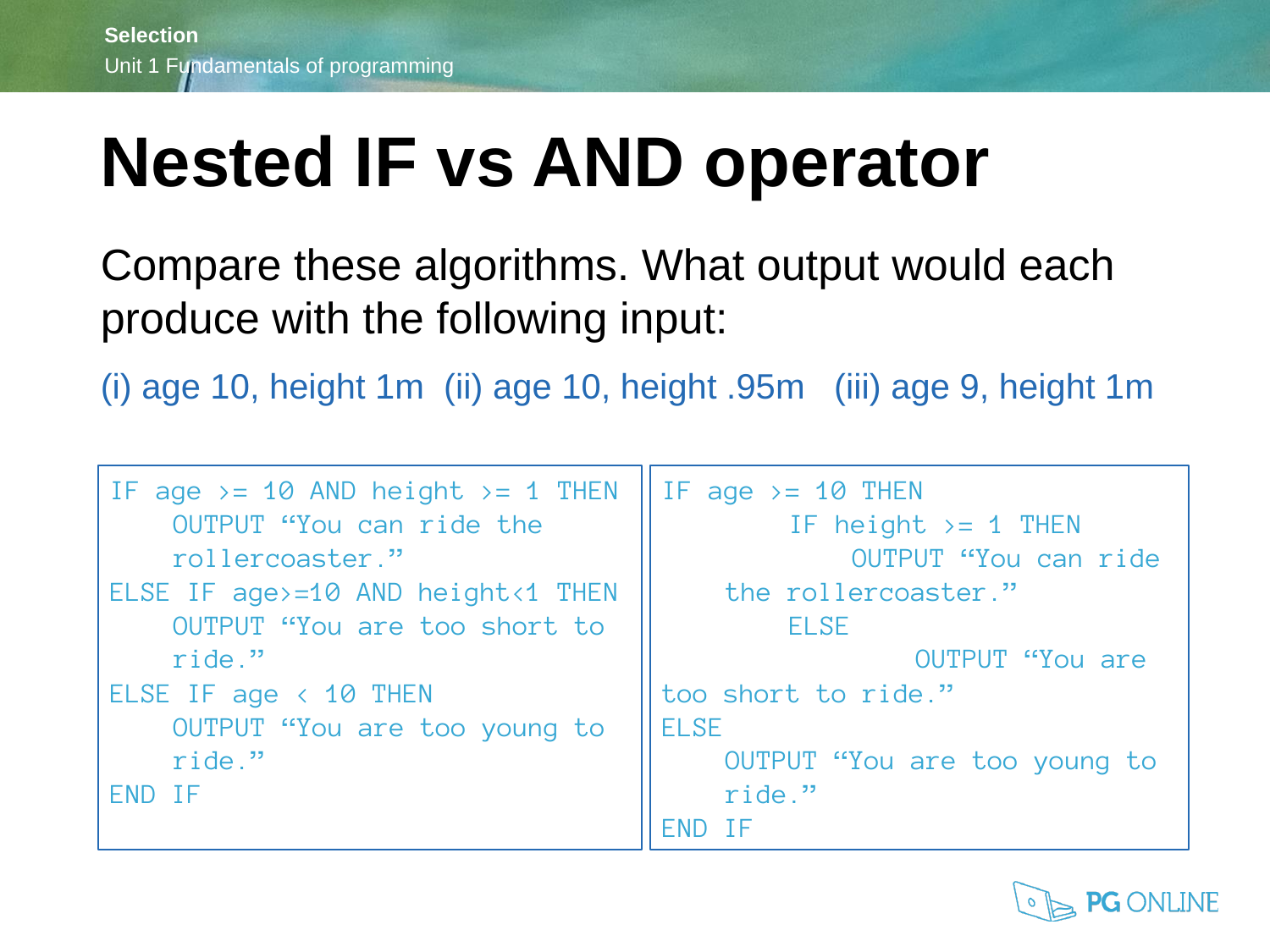

Nested IF vs AND operator
Compare these algorithms. What output would each produce with the following input:
(i) age 10, height 1m  (ii) age 10, height .95m   (iii) age 9, height 1m

IF age >= 10 AND height >= 1 THEN
OUTPUT “You can ride the rollercoaster.”
ELSE IF age>=10 AND height<1 THEN
OUTPUT “You are too short to ride.”
ELSE IF age < 10 THEN
OUTPUT “You are too young to ride.”
END IF

IF age >= 10 THEN
	IF height >= 1 THEN
	OUTPUT “You can ride the rollercoaster.”
	ELSE
		OUTPUT “You are too short to ride.”
ELSE
OUTPUT “You are too young to ride.”
END IF